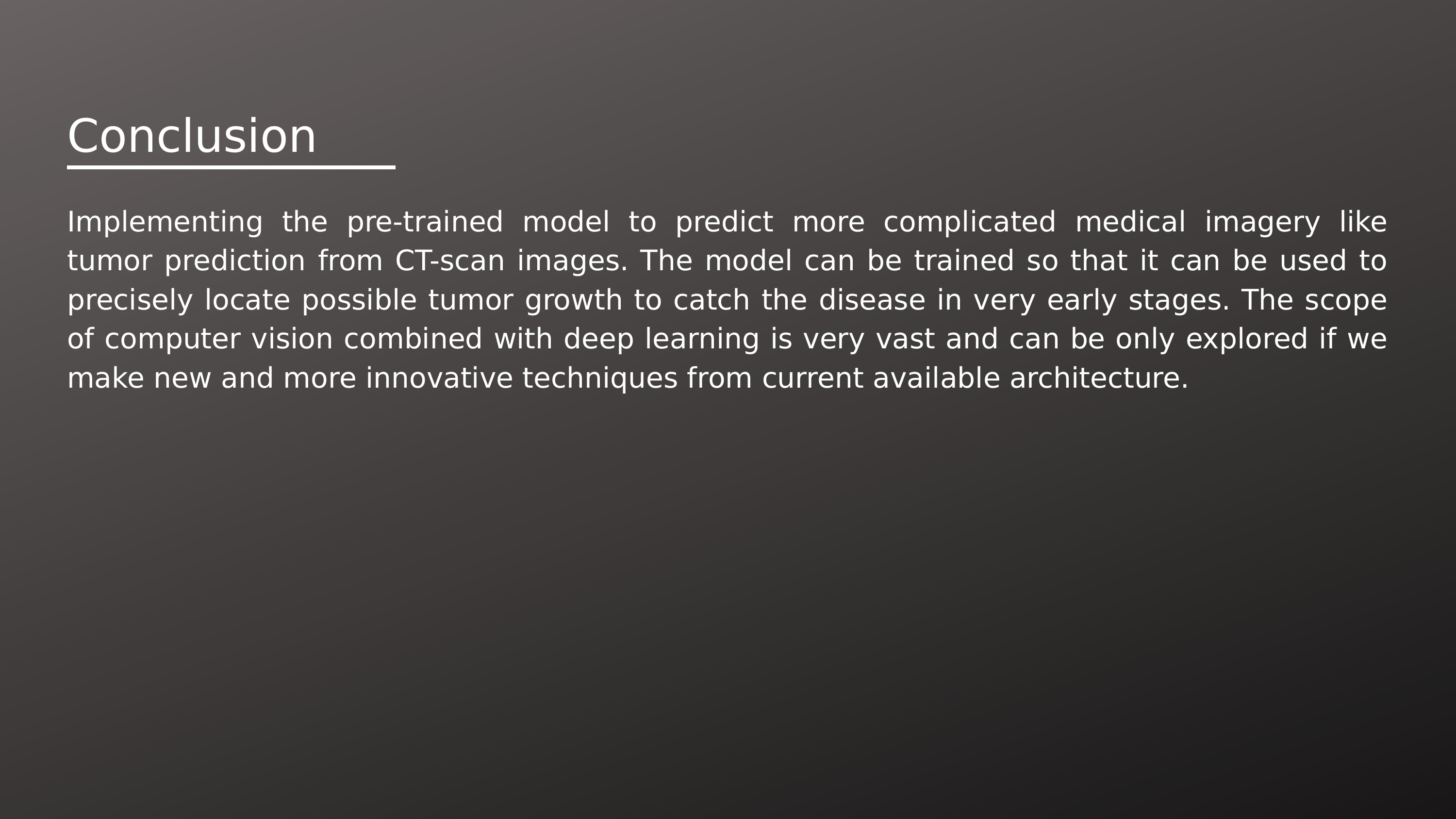

# Conclusion

Implementing the pre-trained model to predict more complicated medical imagery like tumor prediction from CT-scan images. The model can be trained so that it can be used to precisely locate possible tumor growth to catch the disease in very early stages. The scope of computer vision combined with deep learning is very vast and can be only explored if we make new and more innovative techniques from current available architecture.